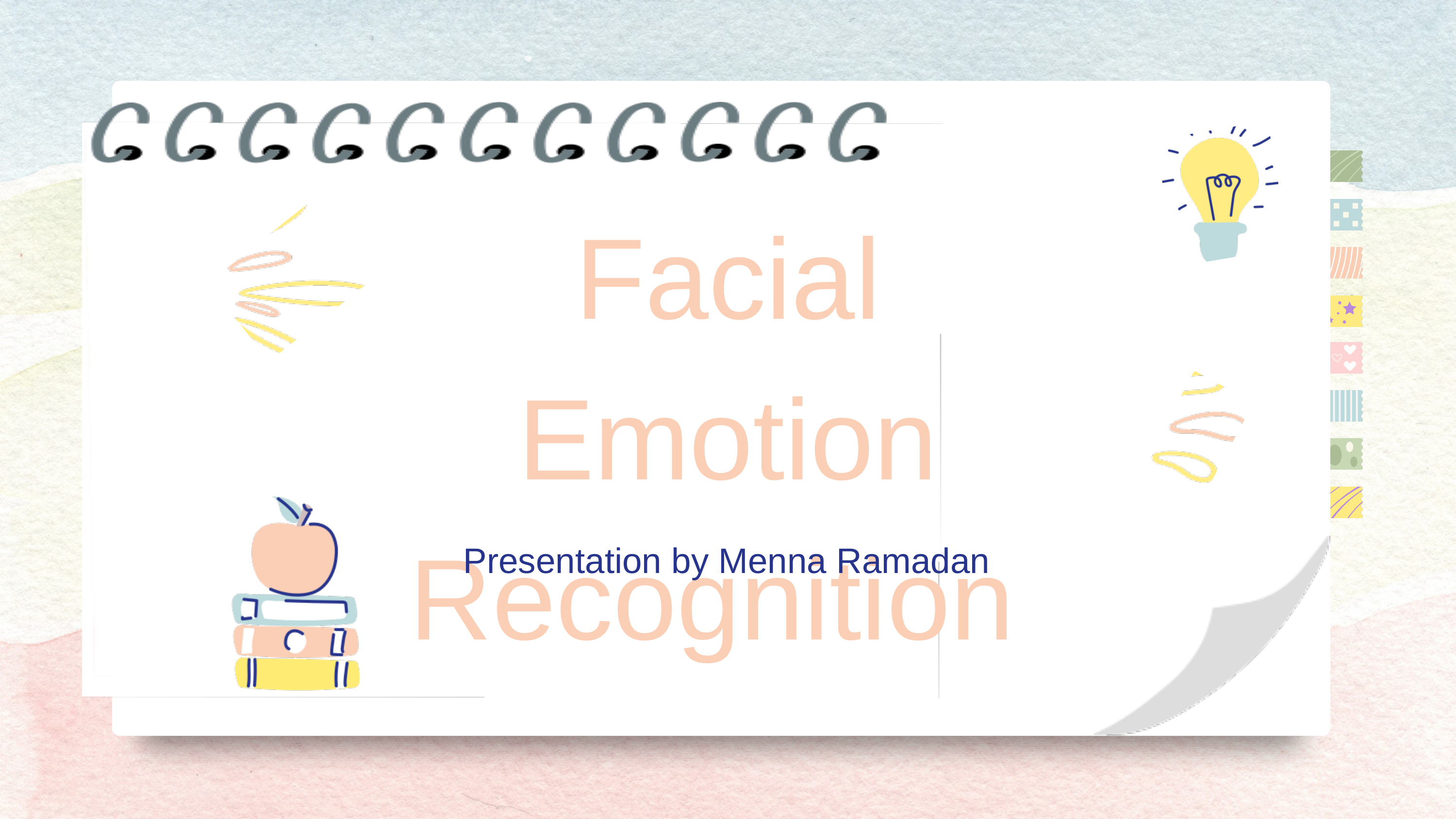

Facial Emotion Recognition

Presentation by Menna Ramadan